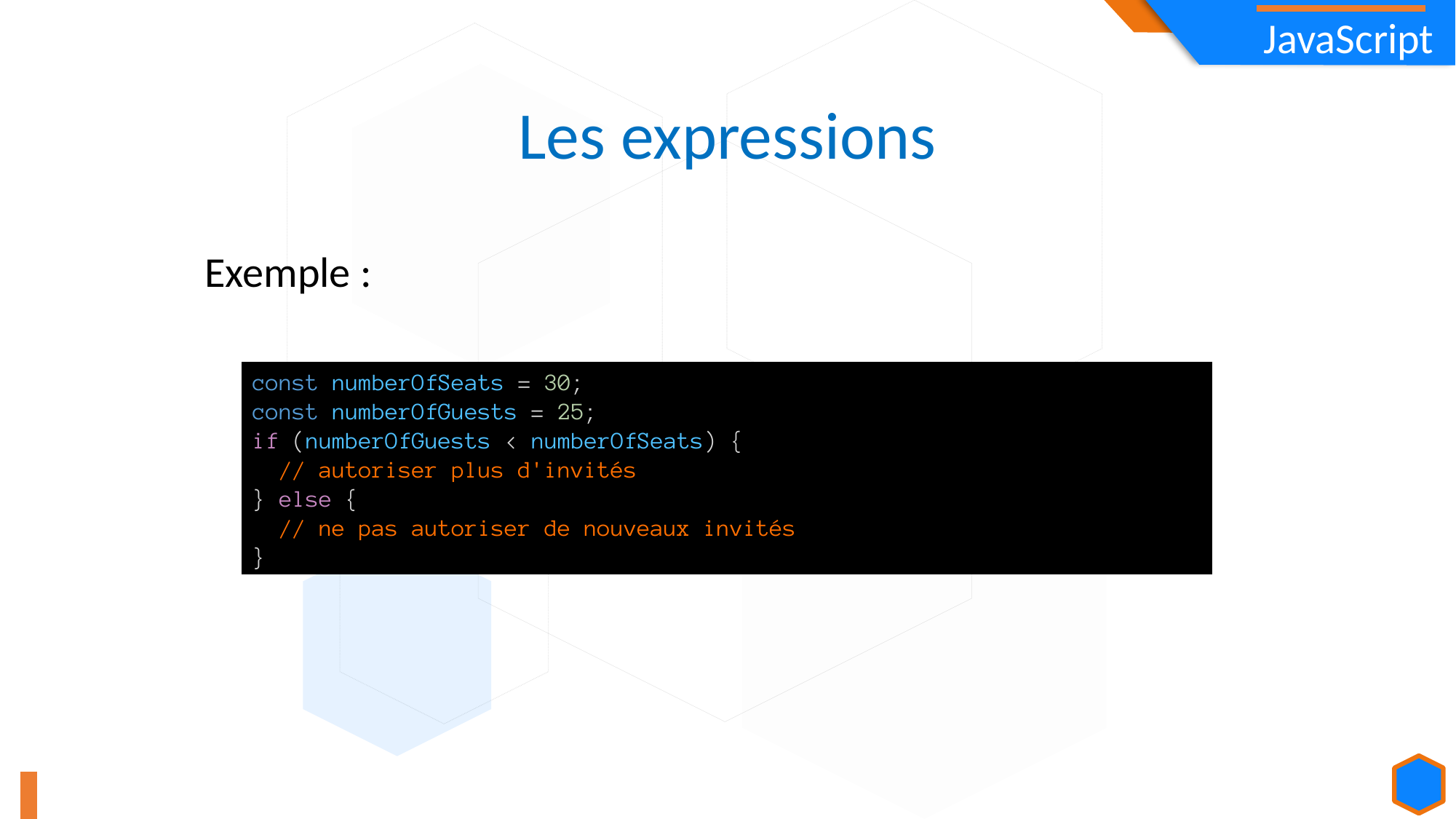

Les expressions
Exemple :
const numberOfSeats = 30;
const numberOfGuests = 25;
if (numberOfGuests < numberOfSeats) {
  // autoriser plus d'invités
} else {
  // ne pas autoriser de nouveaux invités
}